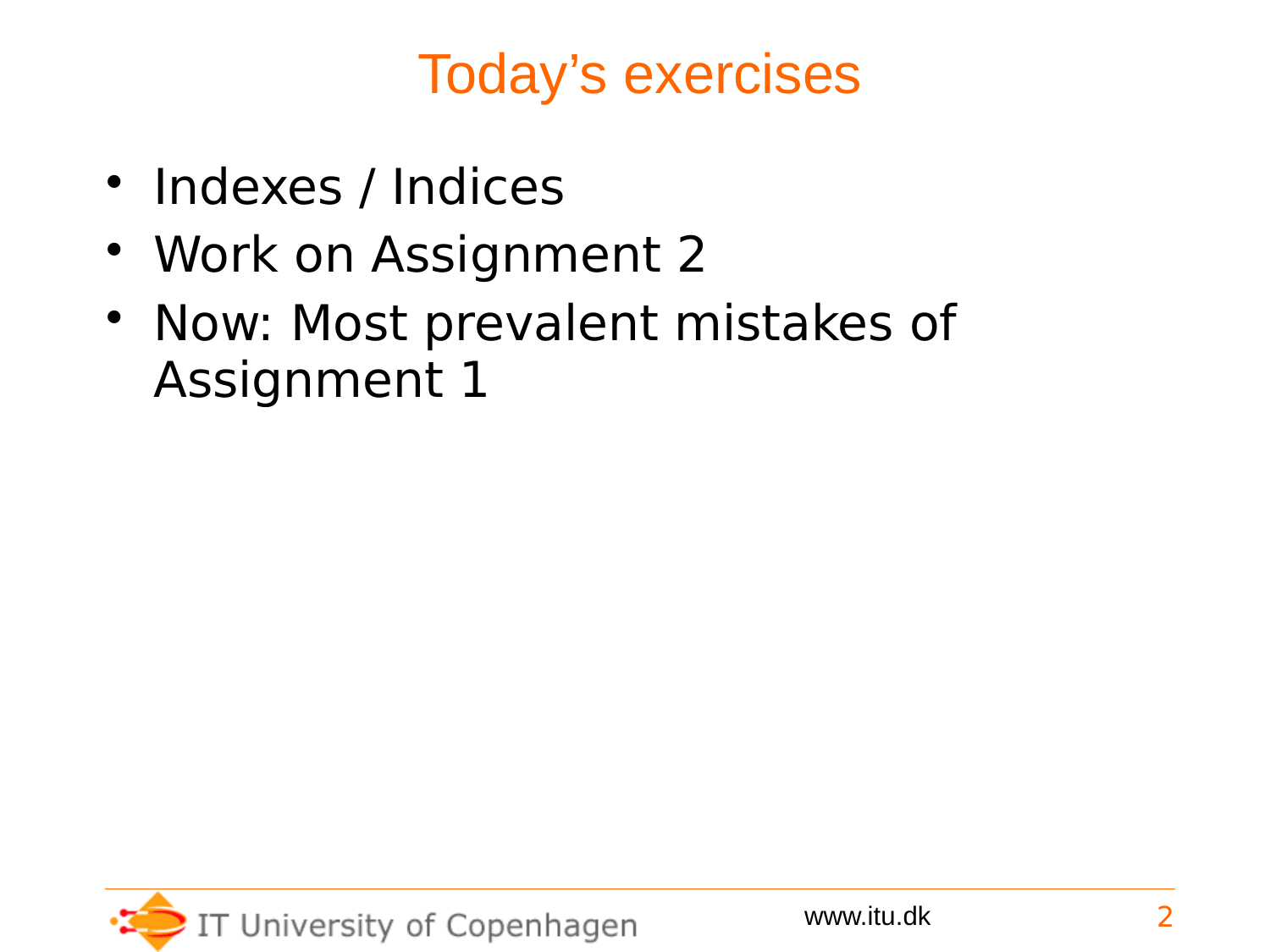

Today’s exercises
Indexes / Indices
Work on Assignment 2
Now: Most prevalent mistakes of Assignment 1
2